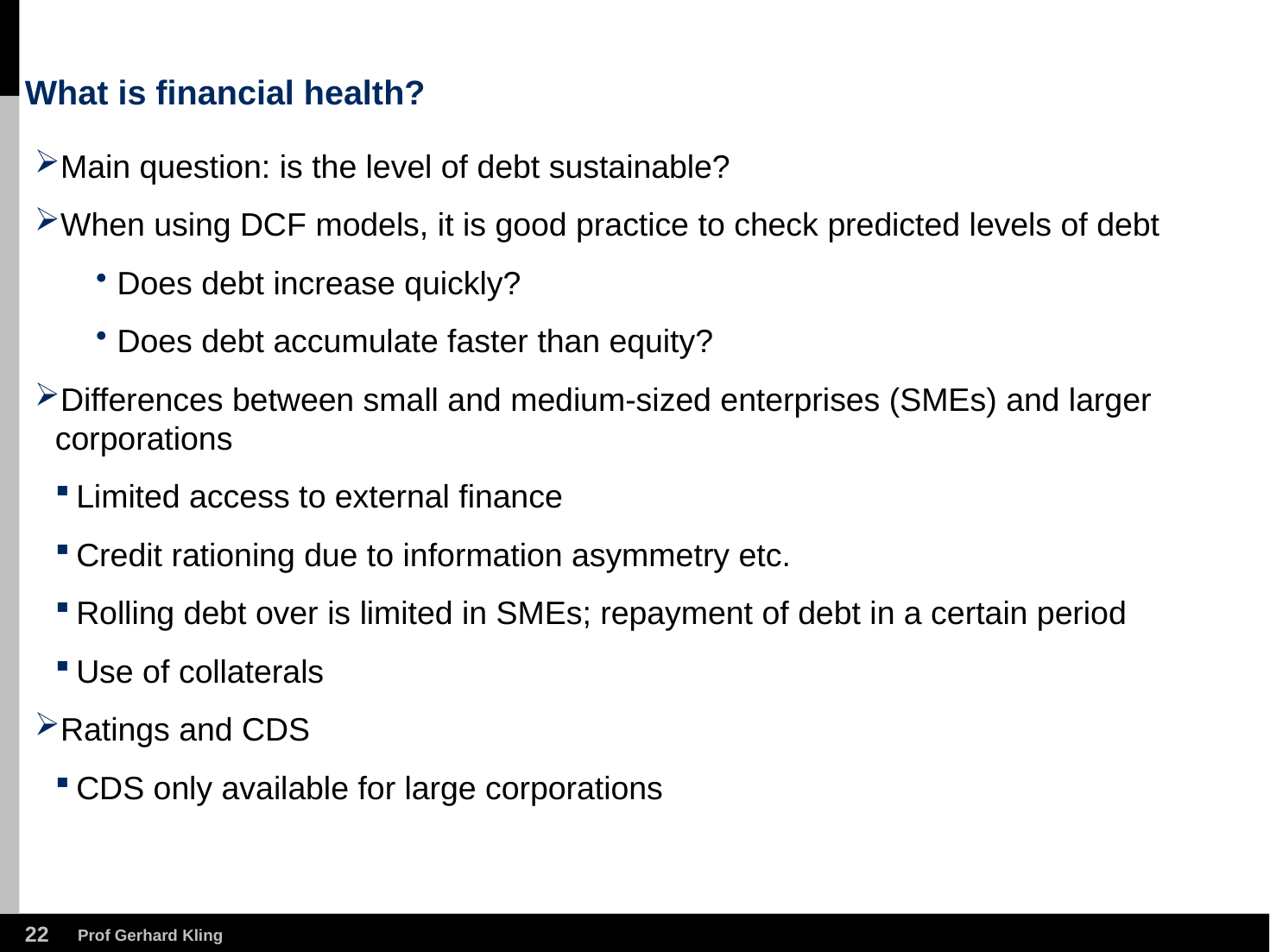

# What is financial health?
Main question: is the level of debt sustainable?
When using DCF models, it is good practice to check predicted levels of debt
Does debt increase quickly?
Does debt accumulate faster than equity?
Differences between small and medium-sized enterprises (SMEs) and larger corporations
Limited access to external finance
Credit rationing due to information asymmetry etc.
Rolling debt over is limited in SMEs; repayment of debt in a certain period
Use of collaterals
Ratings and CDS
CDS only available for large corporations
22
Prof Gerhard Kling